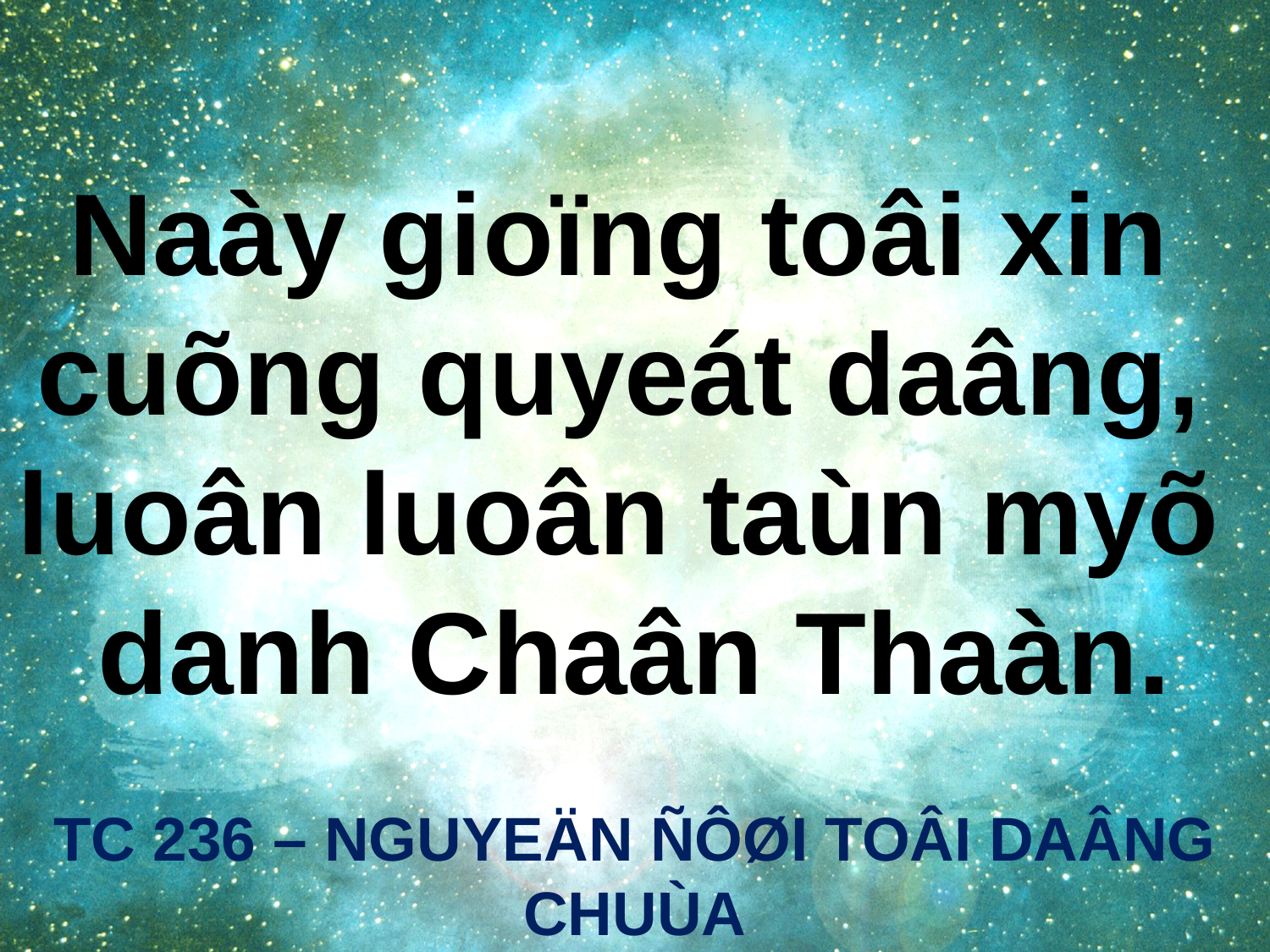

Naày gioïng toâi xin
cuõng quyeát daâng,
luoân luoân taùn myõ
danh Chaân Thaàn.
TC 236 – NGUYEÄN ÑÔØI TOÂI DAÂNG CHUÙA